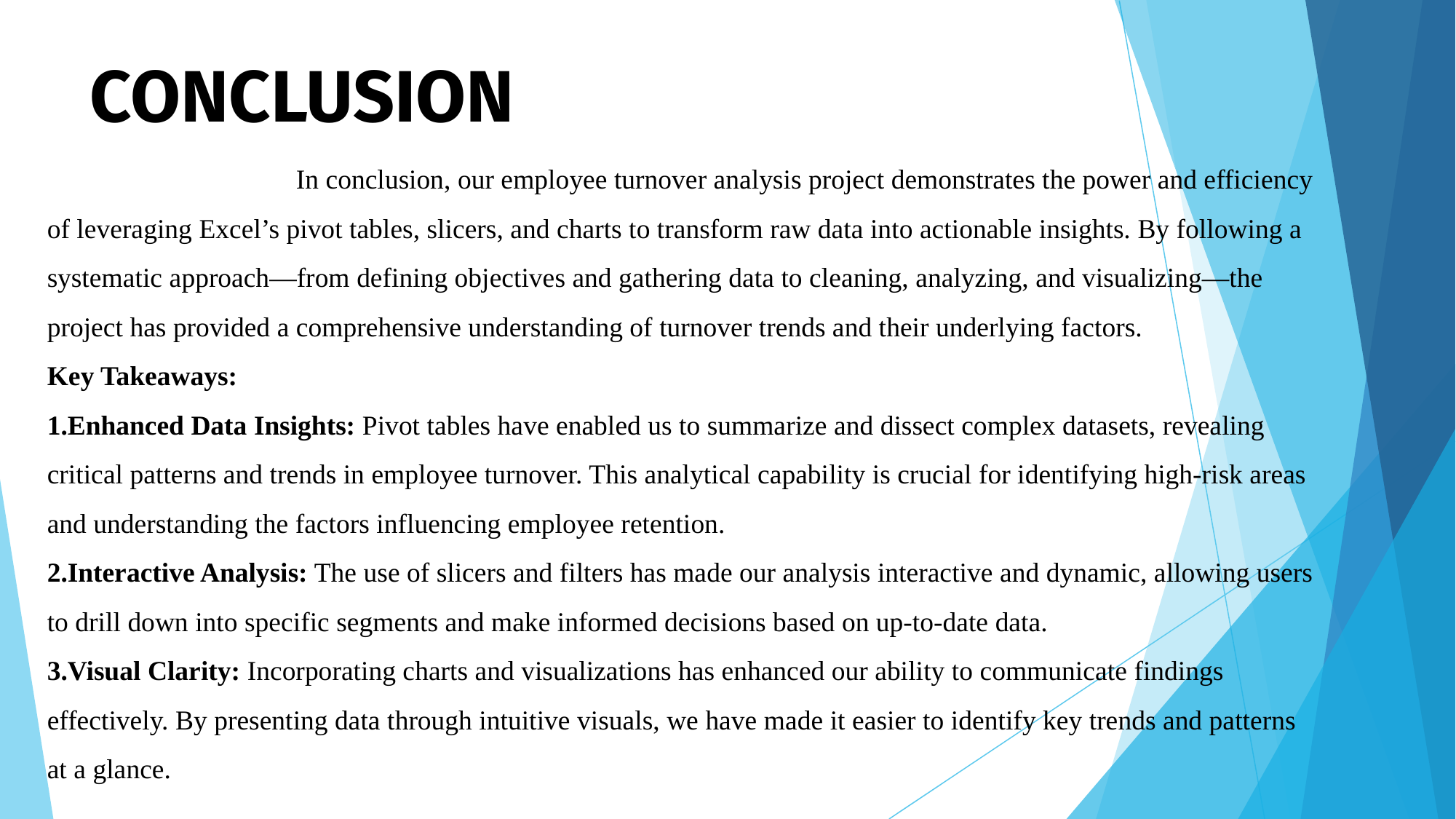

# CONCLUSION
                                    In conclusion, our employee turnover analysis project demonstrates the power and efficiency of leveraging Excel’s pivot tables, slicers, and charts to transform raw data into actionable insights. By following a systematic approach—from defining objectives and gathering data to cleaning, analyzing, and visualizing—the project has provided a comprehensive understanding of turnover trends and their underlying factors.
Key Takeaways:
Enhanced Data Insights: Pivot tables have enabled us to summarize and dissect complex datasets, revealing critical patterns and trends in employee turnover. This analytical capability is crucial for identifying high-risk areas and understanding the factors influencing employee retention.
Interactive Analysis: The use of slicers and filters has made our analysis interactive and dynamic, allowing users to drill down into specific segments and make informed decisions based on up-to-date data.
Visual Clarity: Incorporating charts and visualizations has enhanced our ability to communicate findings effectively. By presenting data through intuitive visuals, we have made it easier to identify key trends and patterns at a glance.